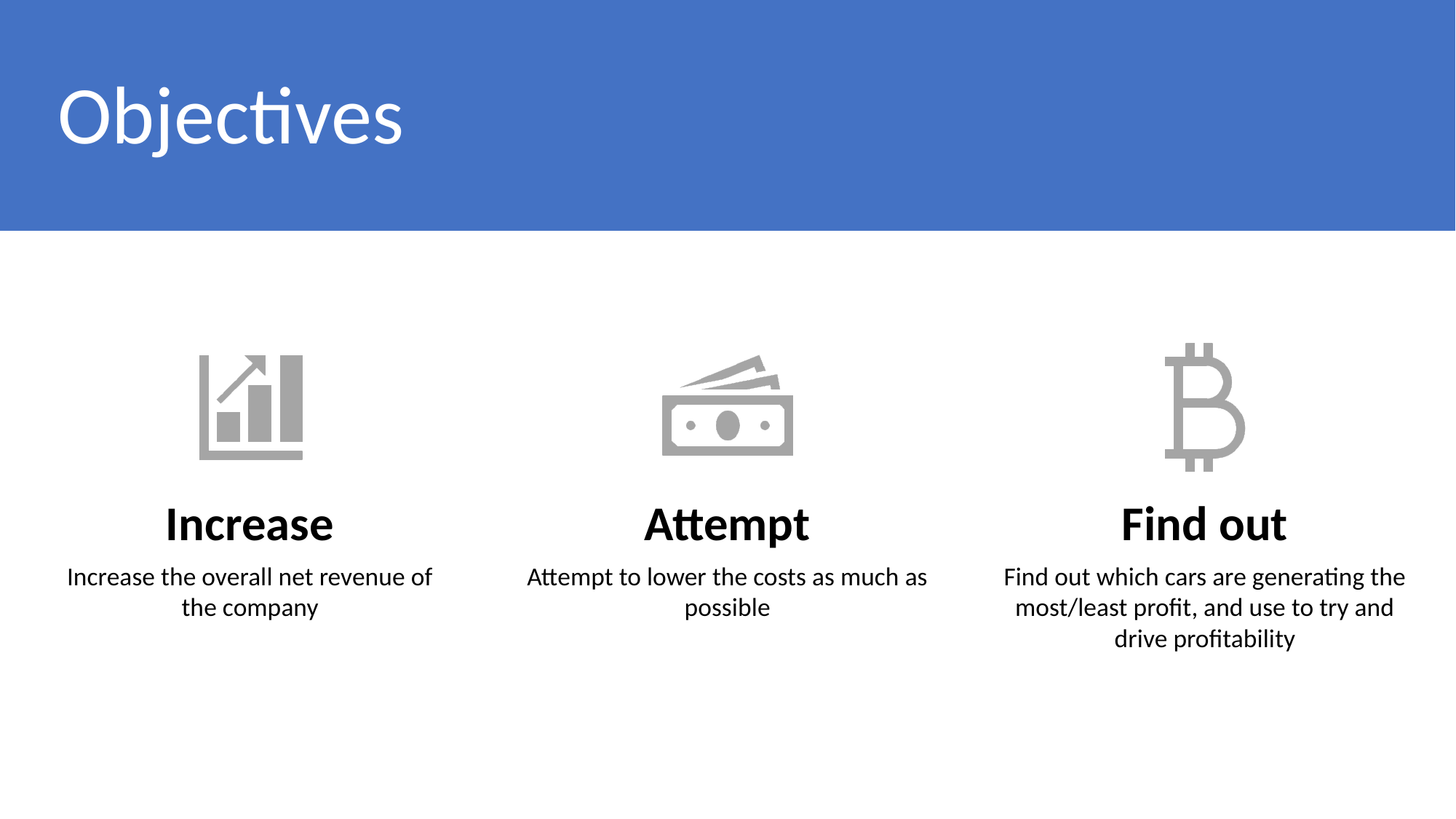

# Objectives
Increase
Increase the overall net revenue of the company
Attempt
Attempt to lower the costs as much as possible
Find out
Find out which cars are generating the most/least profit, and use to try and drive profitability